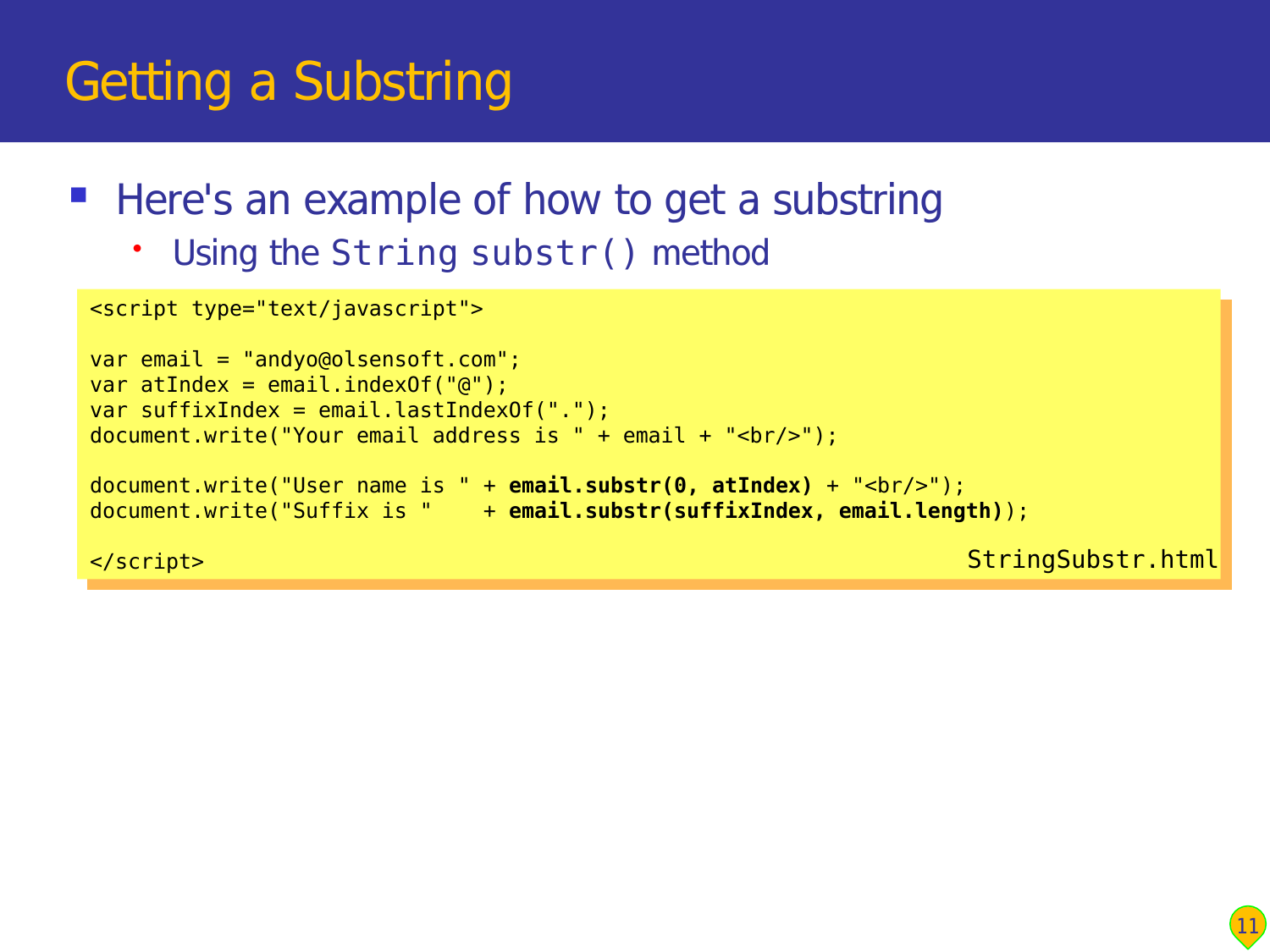

# Getting a Substring
Here's an example of how to get a substring
Using the String substr() method
<script type="text/javascript">

var email = "andyo@olsensoft.com";
var atIndex = email.indexOf("@");
var suffixIndex = email.lastIndexOf(".");
document.write("Your email address is " + email + "<br/>");

document.write("User name is " + email.substr(0, atIndex) + "<br/>");
document.write("Suffix is "    + email.substr(suffixIndex, email.length));

</script>
StringSubstr.html
11